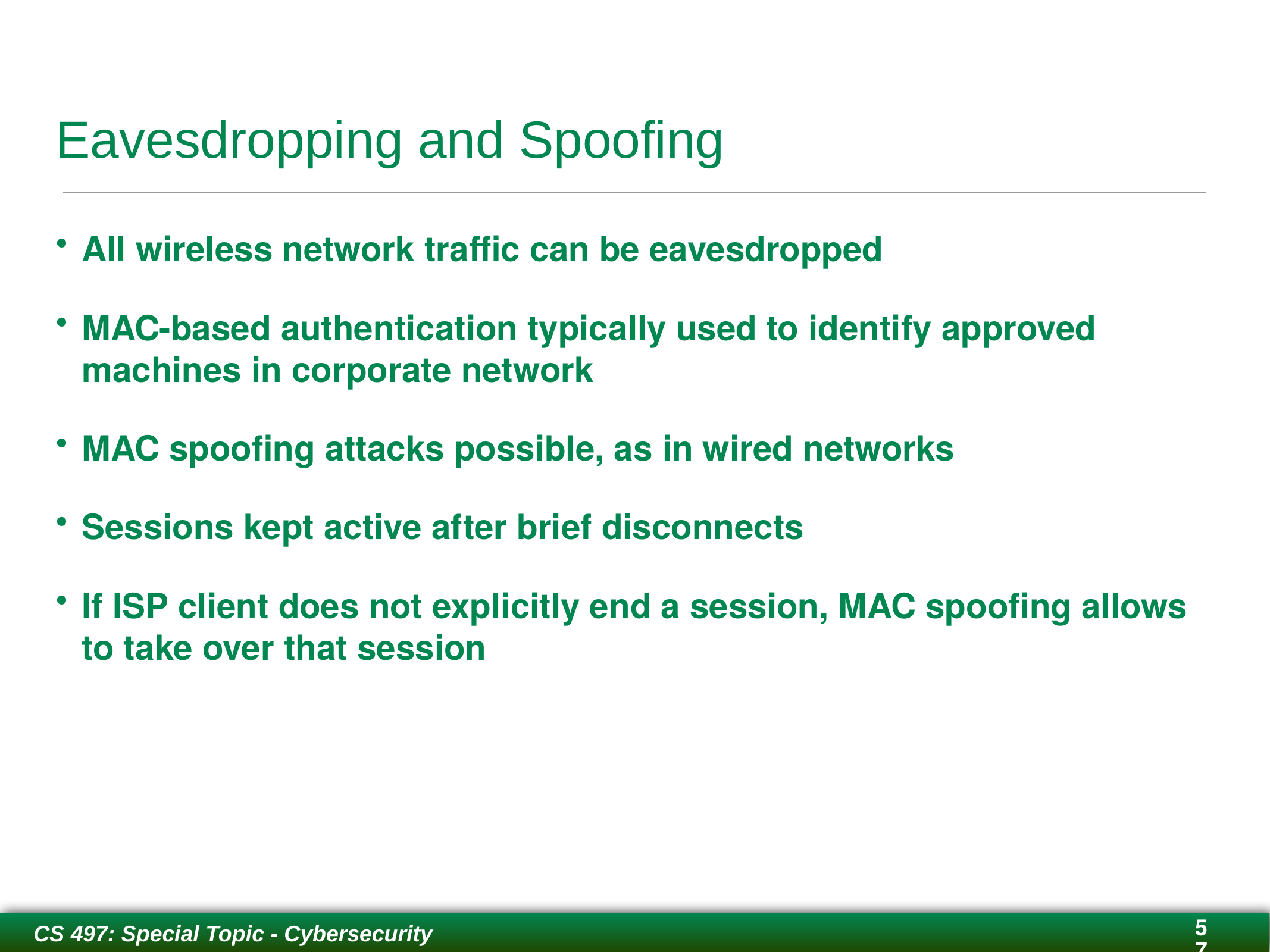

# Eavesdropping and Spoofing
All wireless network traffic can be eavesdropped
MAC-based authentication typically used to identify approved machines in corporate network
MAC spoofing attacks possible, as in wired networks
Sessions kept active after brief disconnects
If ISP client does not explicitly end a session, MAC spoofing allows to take over that session
57